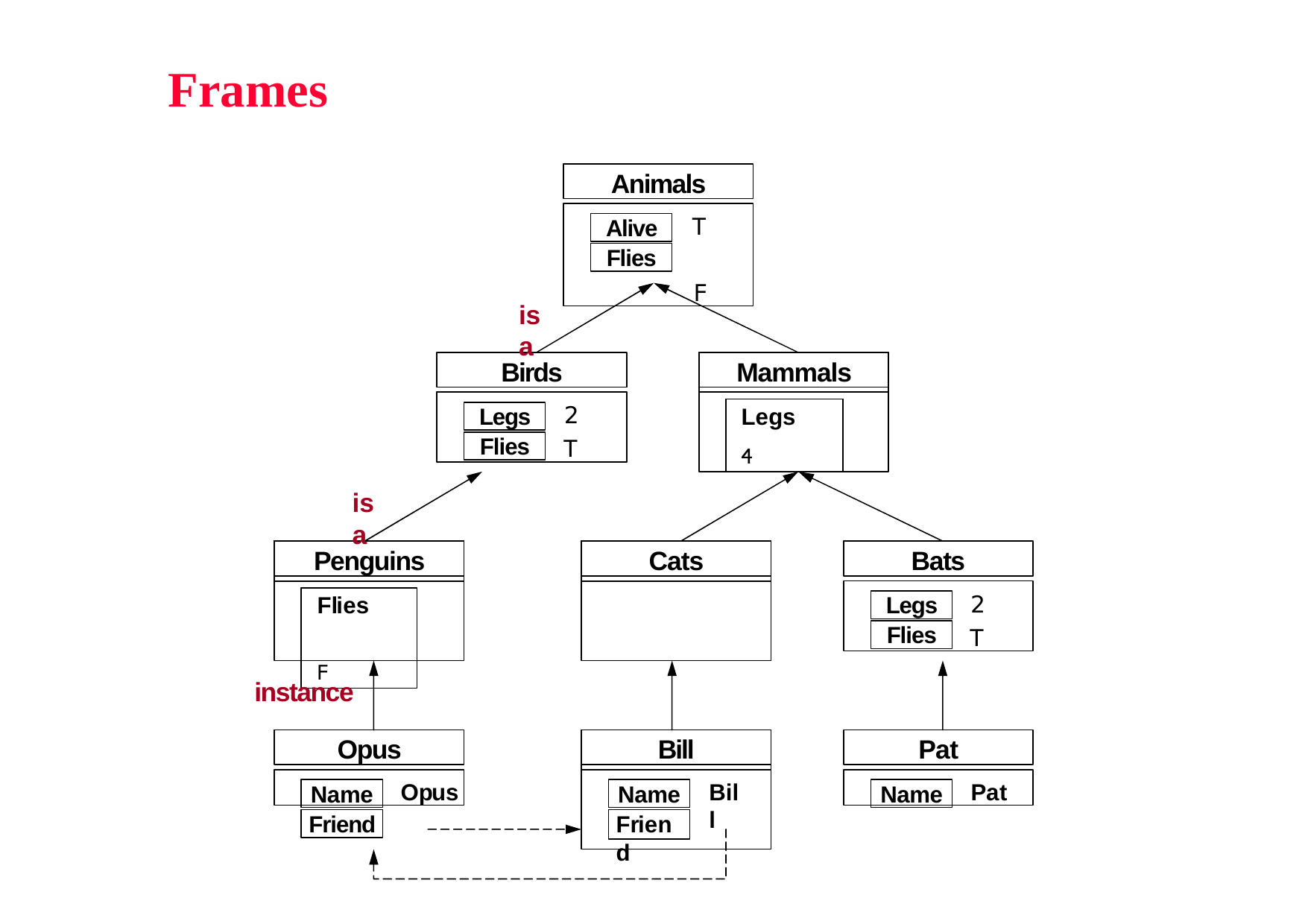

# Frames
Animals
T  F
Alive
Flies

isa
Birds

Mammals
2
T
Legs	4
Legs
Flies

isa

Penguins

Cats
Bats
2
T
Flies	F
Legs
Flies
instance
Opus

Bill
Pat
Opus
Pat
Bill
Name
Name
Name
Friend
Friend